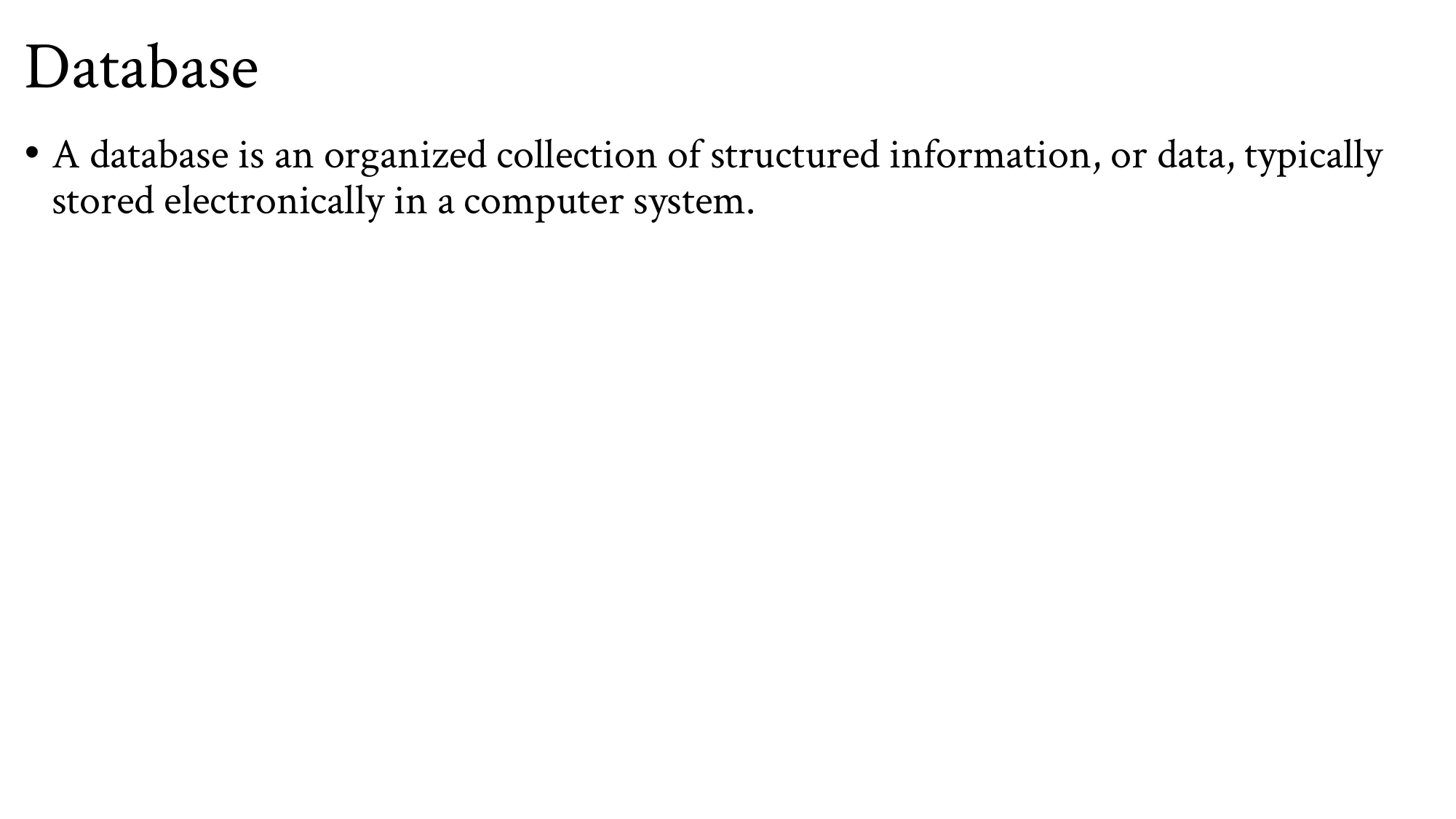

# Database
A database is an organized collection of structured information, or data, typically stored electronically in a computer system.